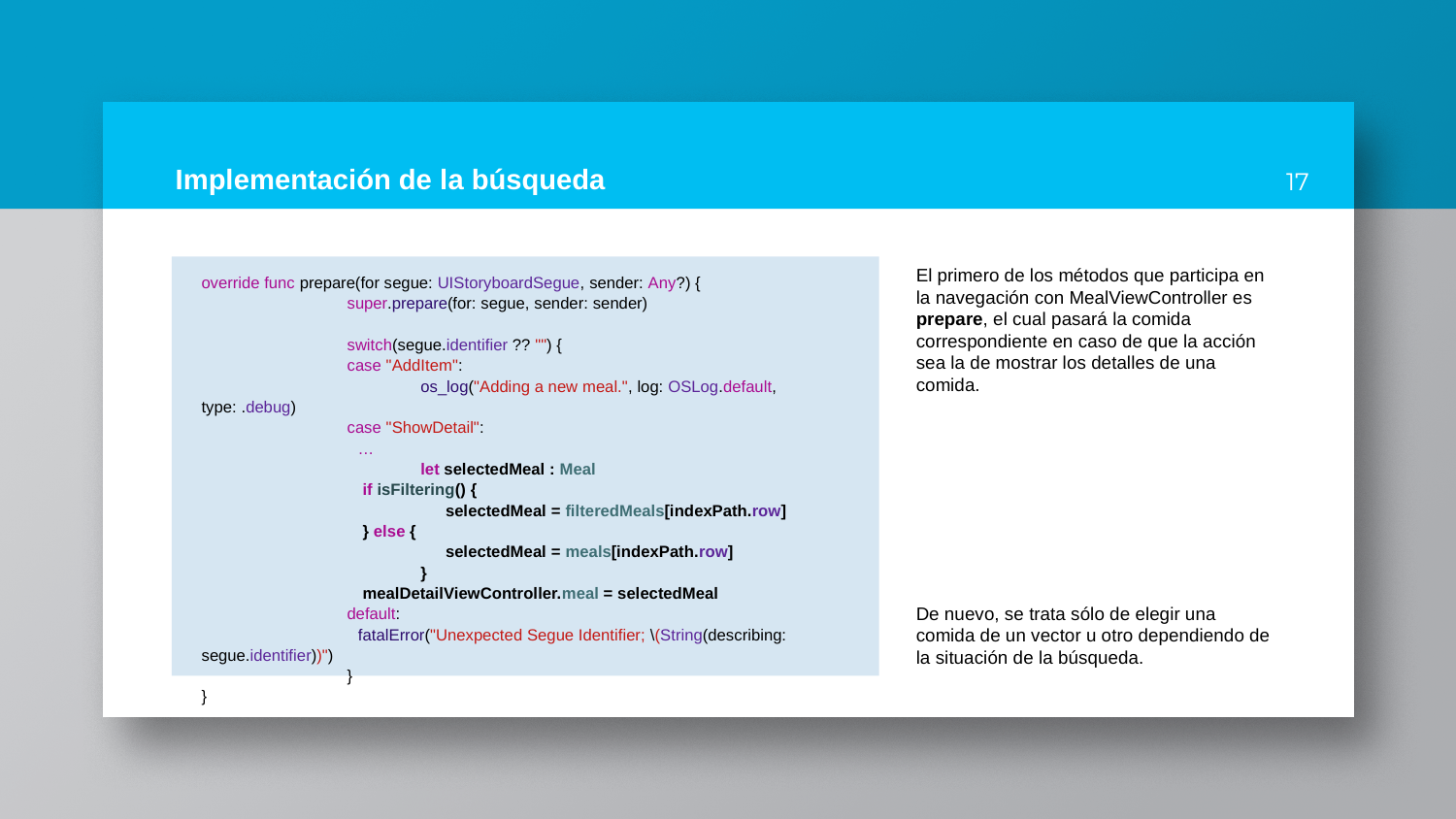

# Implementación de la búsqueda
17
override func prepare(for segue: UIStoryboardSegue, sender: Any?) {
	super.prepare(for: segue, sender: sender)

	switch(segue.identifier ?? "") {
	case "AddItem":
	                os_log("Adding a new meal.", log: OSLog.default, type: .debug)
	case "ShowDetail":
                                  …
	                let selectedMeal : Meal
                                   if isFiltering() {
                                                     selectedMeal = filteredMeals[indexPath.row]
                                   } else {
                                                     selectedMeal = meals[indexPath.row]
	                }
                                   mealDetailViewController.meal = selectedMeal
                	default:
                                  fatalError("Unexpected Segue Identifier; \(String(describing: segue.identifier))")
	}
}

El primero de los métodos que participa en la navegación con MealViewController es prepare, el cual pasará la comida correspondiente en caso de que la acción sea la de mostrar los detalles de una comida.
De nuevo, se trata sólo de elegir una comida de un vector u otro dependiendo de la situación de la búsqueda.